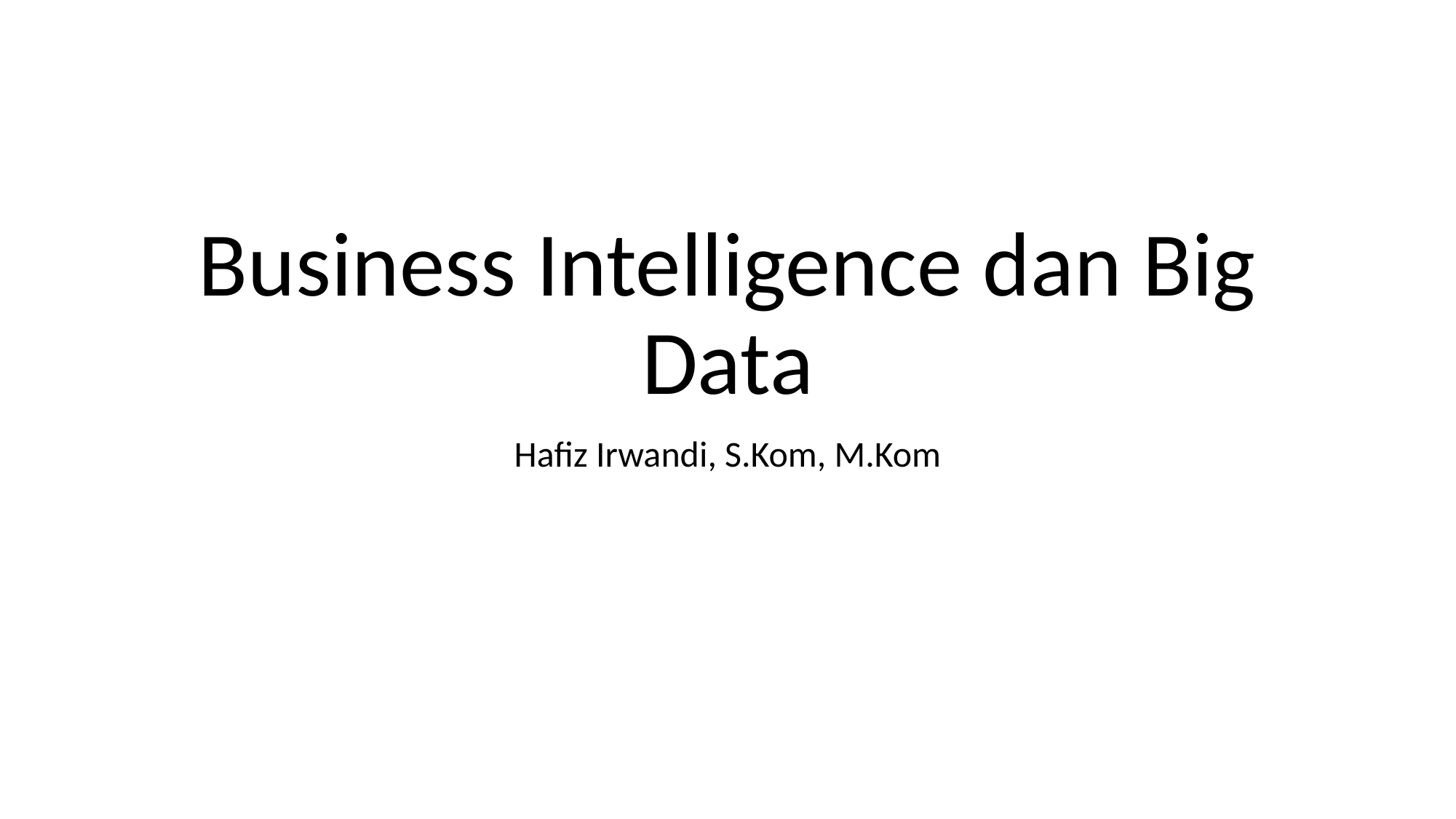

# Business Intelligence dan Big Data
Hafiz Irwandi, S.Kom, M.Kom